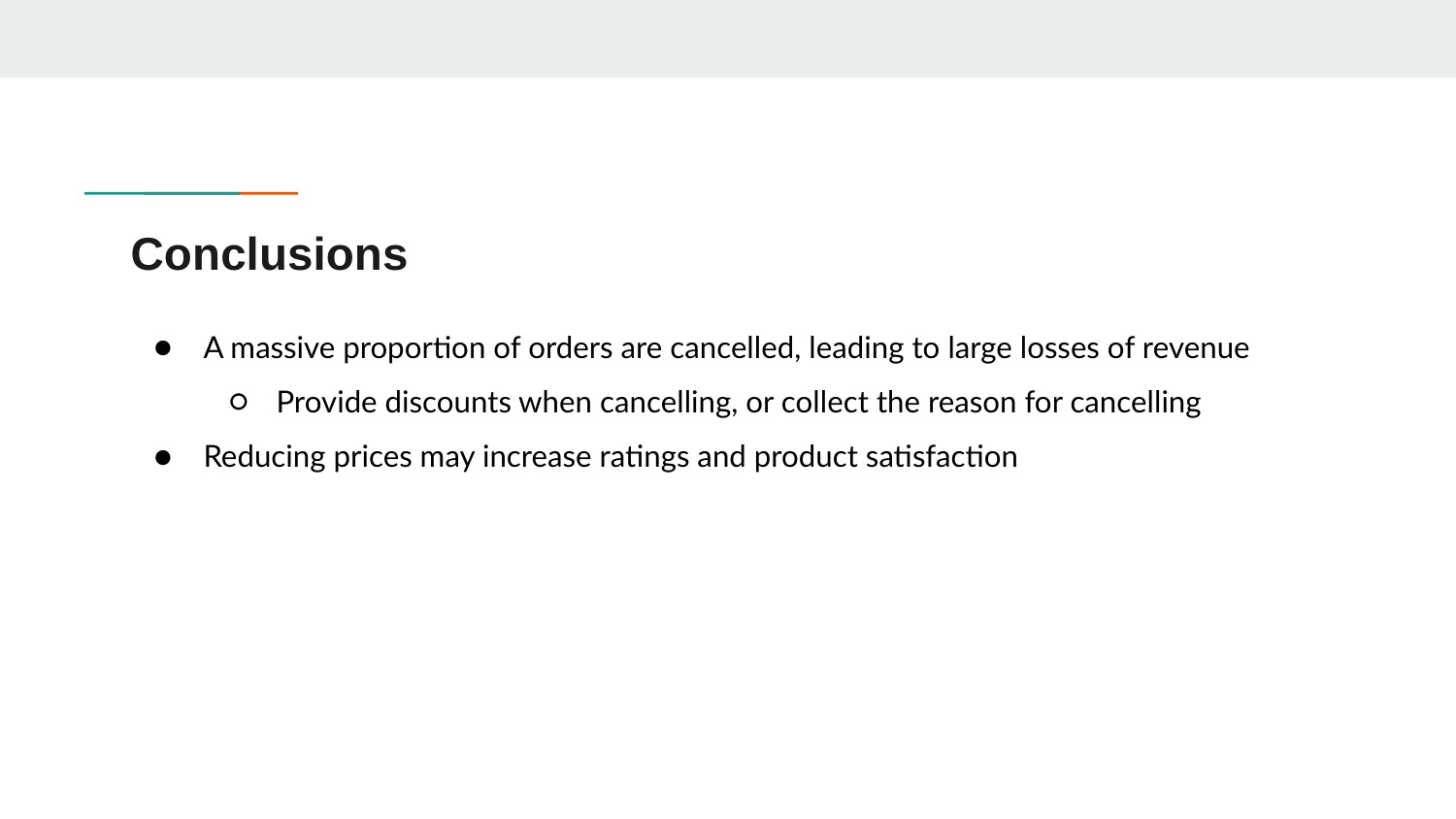

# Conclusions
A massive proportion of orders are cancelled, leading to large losses of revenue
Provide discounts when cancelling, or collect the reason for cancelling
Reducing prices may increase ratings and product satisfaction